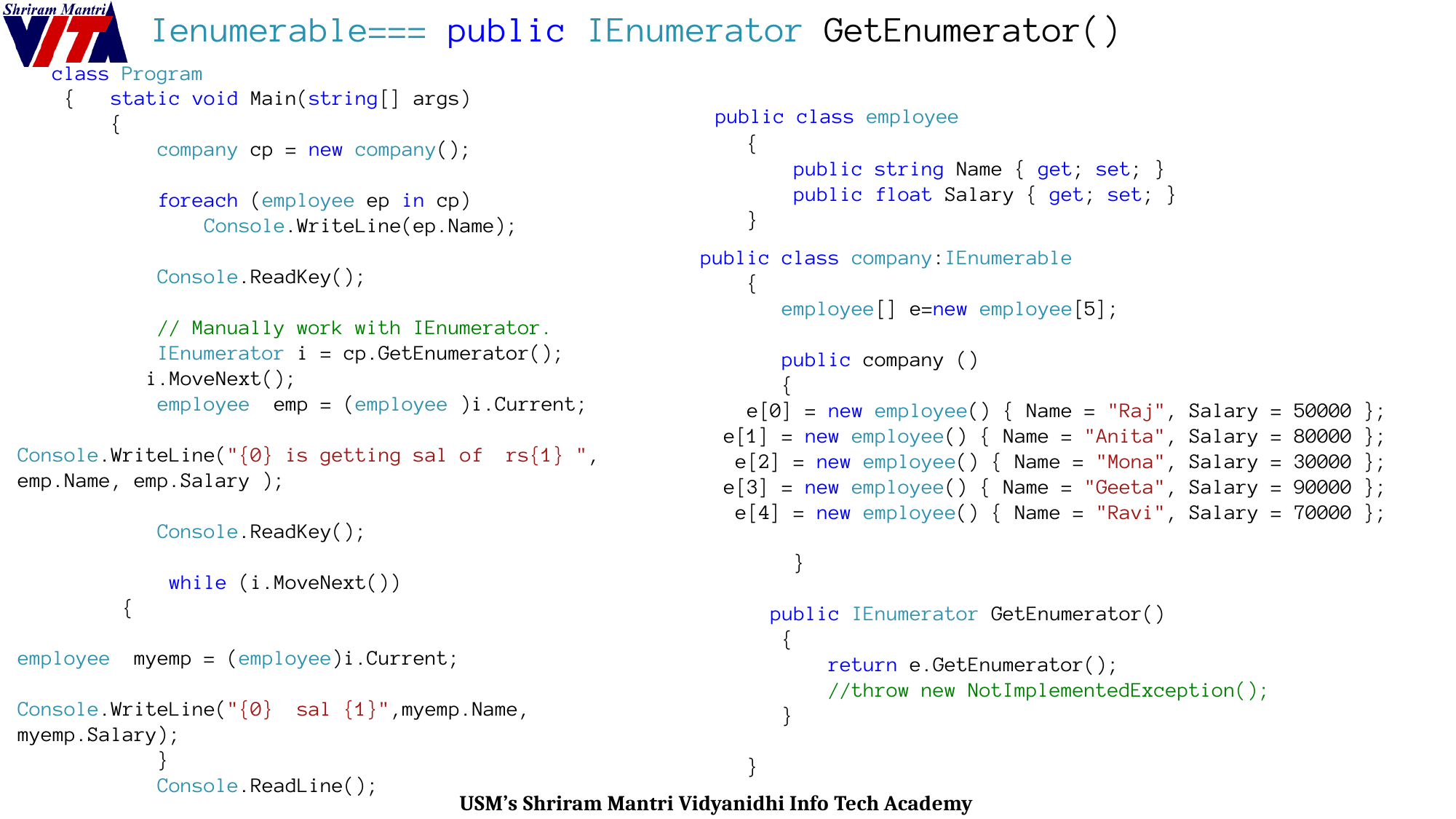

# Ienumerable=== public IEnumerator GetEnumerator()
    class Program
    {   static void Main(string[] args)
        {
            company cp = new company();

            foreach (employee ep in cp)
                Console.WriteLine(ep.Name);

            Console.ReadKey();

            // Manually work with IEnumerator.
            IEnumerator i = cp.GetEnumerator();
           i.MoveNext();
            employee  emp = (employee )i.Current;

Console.WriteLine("{0} is getting sal of  rs{1} ", emp.Name, emp.Salary );

            Console.ReadKey();

             while (i.MoveNext())
         {

employee  myemp = (employee)i.Current;

Console.WriteLine("{0}  sal {1}",myemp.Name, myemp.Salary);
            }
            Console.ReadLine();

        }
    }
 public class employee
    {
        public string Name { get; set; }
        public float Salary { get; set; }
    }
public class company:IEnumerable
    {
       employee[] e=new employee[5];

       public company ()
       {
    e[0] = new employee() { Name = "Raj", Salary = 50000 };
  e[1] = new employee() { Name = "Anita", Salary = 80000 };
   e[2] = new employee() { Name = "Mona", Salary = 30000 };
  e[3] = new employee() { Name = "Geeta", Salary = 90000 };
   e[4] = new employee() { Name = "Ravi", Salary = 70000 };

        }

      public IEnumerator GetEnumerator()
       {
           return e.GetEnumerator();
           //throw new NotImplementedException();
       }

    }